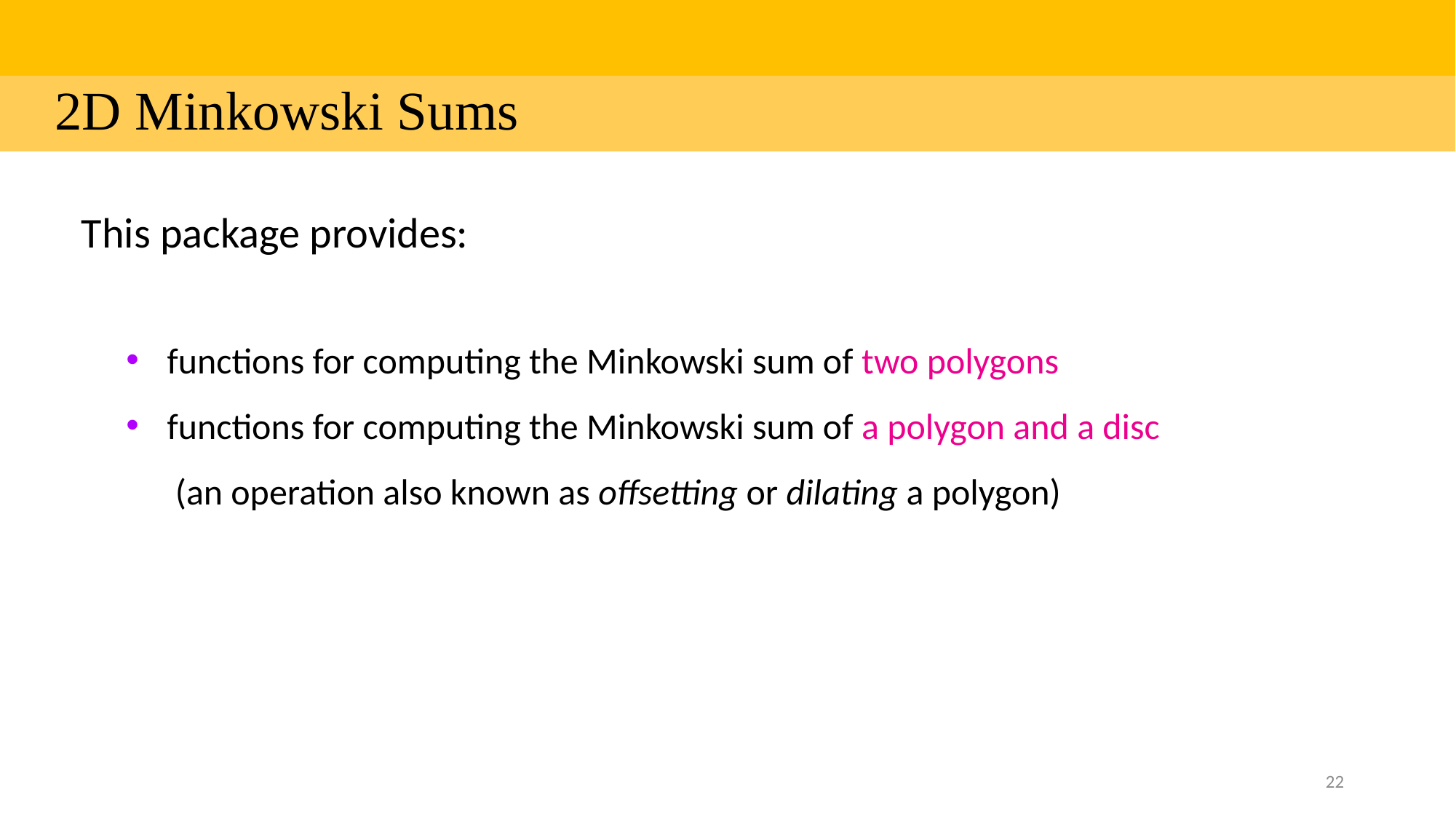

|  |
| --- |
| 2D Minkowski Sums |
This package provides:
functions for computing the Minkowski sum of two polygons
functions for computing the Minkowski sum of a polygon and a disc
 (an operation also known as offsetting or dilating a polygon)
22